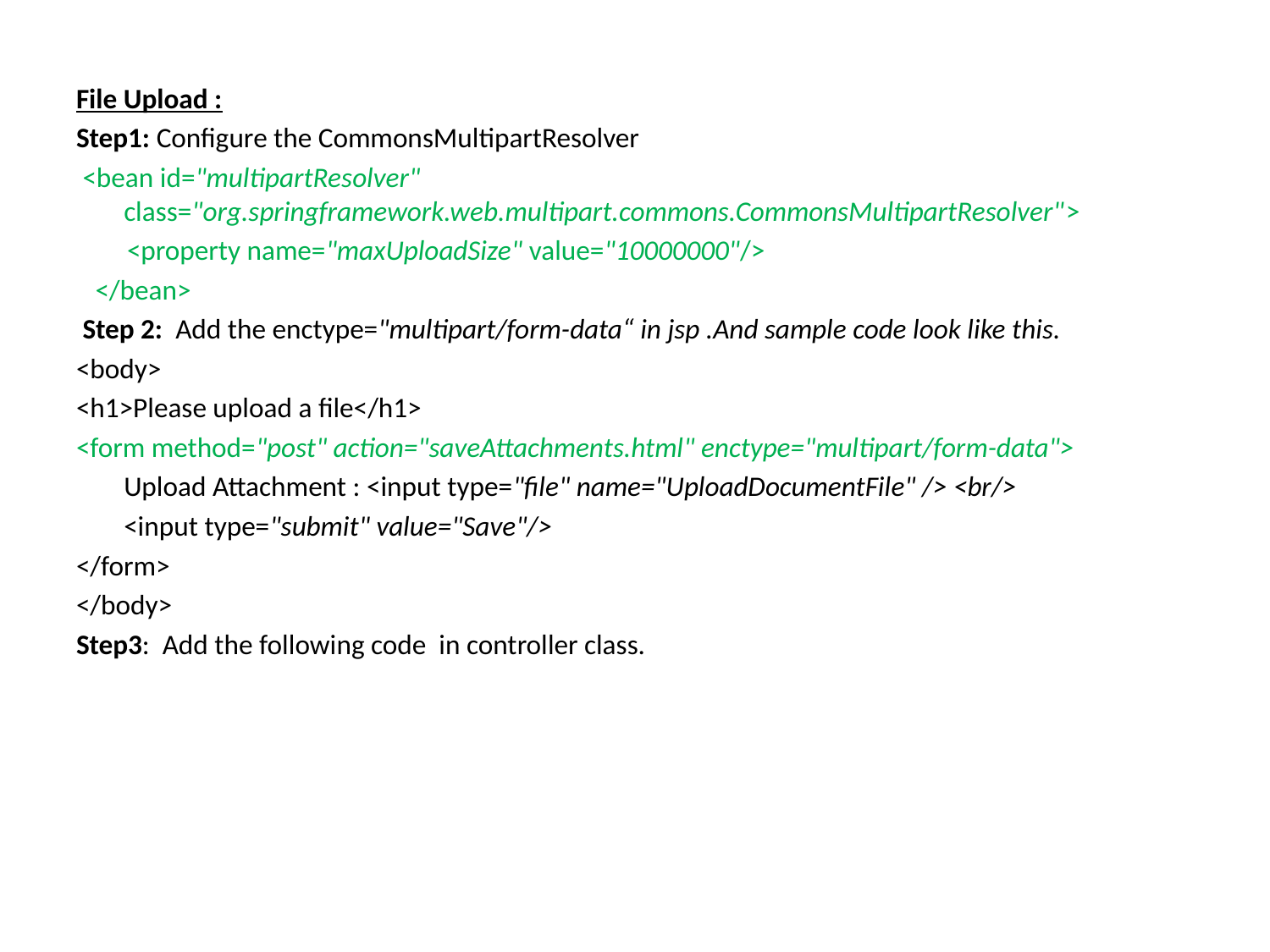

File Upload :
Step1: Configure the CommonsMultipartResolver
 <bean id="multipartResolver" class="org.springframework.web.multipart.commons.CommonsMultipartResolver">
        <property name="maxUploadSize" value="10000000"/>
   </bean>
 Step 2:  Add the enctype="multipart/form-data“ in jsp .And sample code look like this.
<body>
<h1>Please upload a file</h1>
<form method="post" action="saveAttachments.html" enctype="multipart/form-data">
	Upload Attachment : <input type="file" name="UploadDocumentFile" /> <br/>
	<input type="submit" value="Save"/>
</form>
</body>
Step3:  Add the following code  in controller class.